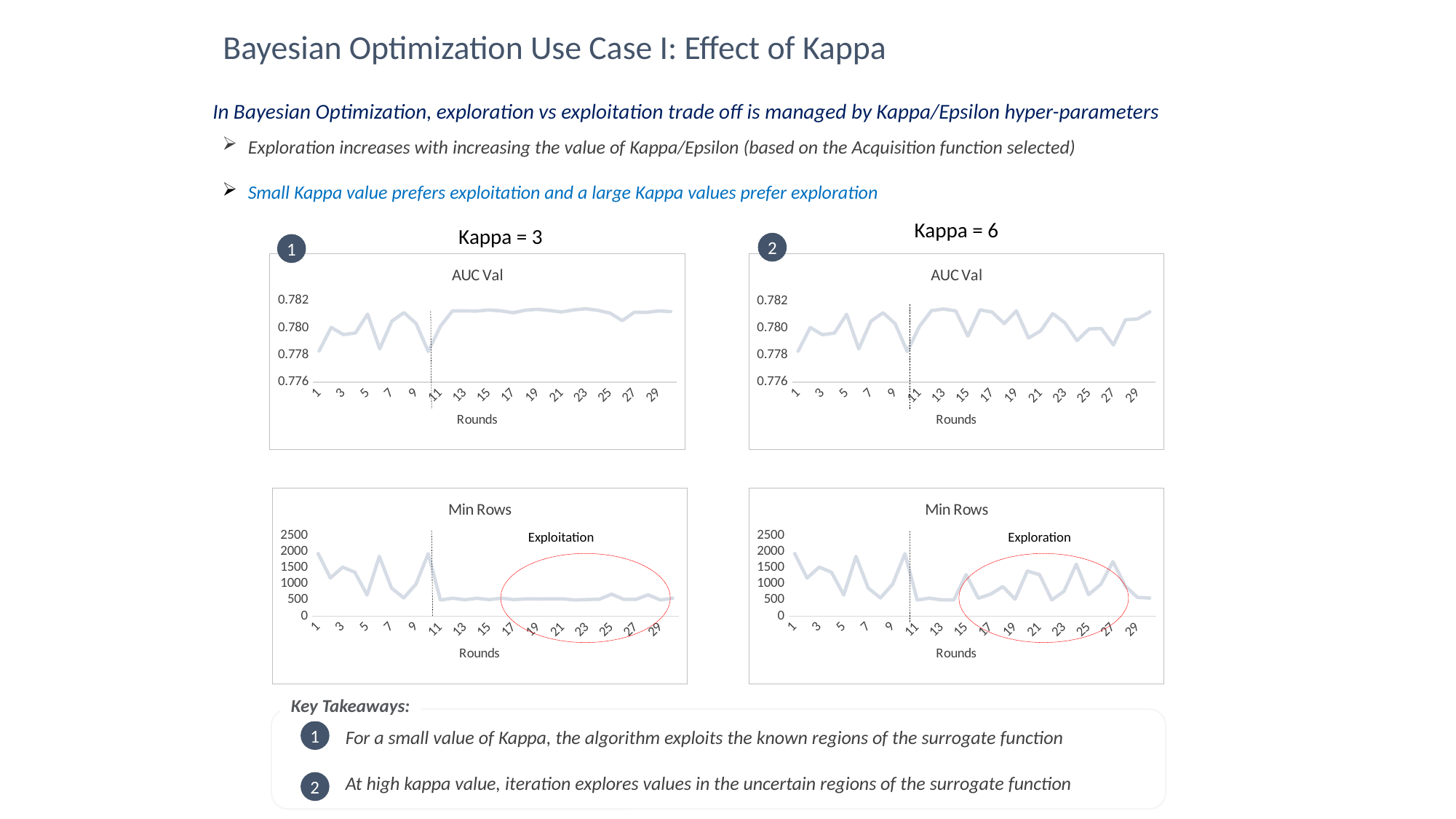

Bayesian Optimization Use Case I: Effect of Kappa

In Bayesian Optimization, exploration vs exploitation trade off is managed by Kappa/Epsilon hyper-parameters
Exploration increases with increasing the value of Kappa/Epsilon (based on the Acquisition function selected)

Small Kappa value prefers exploitation and a large Kappa values prefer exploration
Kappa = 6
Kappa = 3
2
1

### Chart: AUC Val

| Category | Value |
|---|---|
| 1 | 0.778297223926595 |
| 2 | 0.780040772151465 |
| 3 | 0.779511303862177 |
| 4 | 0.779629134939046 |
| 5 | 0.781017667009805 |
| 6 | 0.778459460005618 |
| 7 | 0.780504832170847 |
| 8 | 0.781131695965557 |
| 9 | 0.780326391065963 |
| 10 | 0.778267896689672 |
| 11 | 0.780120608749881 |
| 12 | 0.781259342061479 |
| 13 | 0.781260374402278 |
| 14 | 0.78124667491413 |
| 15 | 0.781325466927042 |
| 16 | 0.781262517739748 |
| 17 | 0.781120985727708 |
| 18 | 0.781307580170396 |
| 19 | 0.781378083920071 |
| 20 | 0.781292585547647 |
| 21 | 0.781179591456411 |
| 22 | 0.781331077572397 |
| 23 | 0.781416059283699 |
| 24 | 0.781299077624822 |
| 25 | 0.781094297364925 |
| 26 | 0.780538523803872 |
| 27 | 0.781161515935019 |
| 28 | 0.781144802052866 |
| 29 | 0.781260768943498 |
| 30 | 0.781204830363921 |

### Chart: AUC Val

| Category |  |
|---|---|
| 1 | 0.778297223926595 |
| 2 | 0.780040772151465 |
| 3 | 0.779511303862177 |
| 4 | 0.779629134939046 |
| 5 | 0.781017667009805 |
| 6 | 0.778459460005618 |
| 7 | 0.780504832170847 |
| 8 | 0.781131695965557 |
| 9 | 0.780326391065963 |
| 10 | 0.778267896689672 |
| 11 | 0.780120608749881 |
| 12 | 0.781287777538033 |
| 13 | 0.781409998248183 |
| 14 | 0.781264768615639 |
| 15 | 0.779408233450067 |
| 16 | 0.781344647042341 |
| 17 | 0.781178830275073 |
| 18 | 0.780333588195122 |
| 19 | 0.781271827828292 |
| 20 | 0.779264990217132 |
| 21 | 0.77979477677528 |
| 22 | 0.781074182118699 |
| 23 | 0.78038615518115 |
| 24 | 0.779073189905388 |
| 25 | 0.779935864519511 |
| 26 | 0.779970945552672 |
| 27 | 0.778755130748025 |
| 28 | 0.780612595015642 |
| 29 | 0.780675634636159 |
| 30 | 0.781197932388796 |

### Chart: Min Rows

| Category | min_rows |
|---|---|

### Chart: Min Rows

| Category |  |
|---|---|
| 1 | 1935.0 |
| 2 | 1180.0 |
| 3 | 1516.0 |
| 4 | 1359.0 |
| 5 | 654.0 |
| 6 | 1850.0 |
| 7 | 869.0 |
| 8 | 563.0 |
| 9 | 992.0 |
| 10 | 1932.0 |
| 11 | 500.0 |
| 12 | 555.0 |
| 13 | 504.0 |
| 14 | 505.0 |
| 15 | 1286.0 |
| 16 | 553.0 |
| 17 | 681.0 |
| 18 | 913.0 |
| 19 | 526.0 |
| 20 | 1395.0 |
| 21 | 1284.0 |
| 22 | 503.0 |
| 23 | 770.0 |
| 24 | 1607.0 |
| 25 | 666.0 |
| 26 | 983.0 |
| 27 | 1686.0 |
| 28 | 933.0 |
| 29 | 582.0 |
| 30 | 559.0 |
Exploitation
Exploration

Key Takeaways:

For a small value of Kappa, the algorithm exploits the known regions of the surrogate function

At high kappa value, iteration explores values in the uncertain regions of the surrogate function
1
2